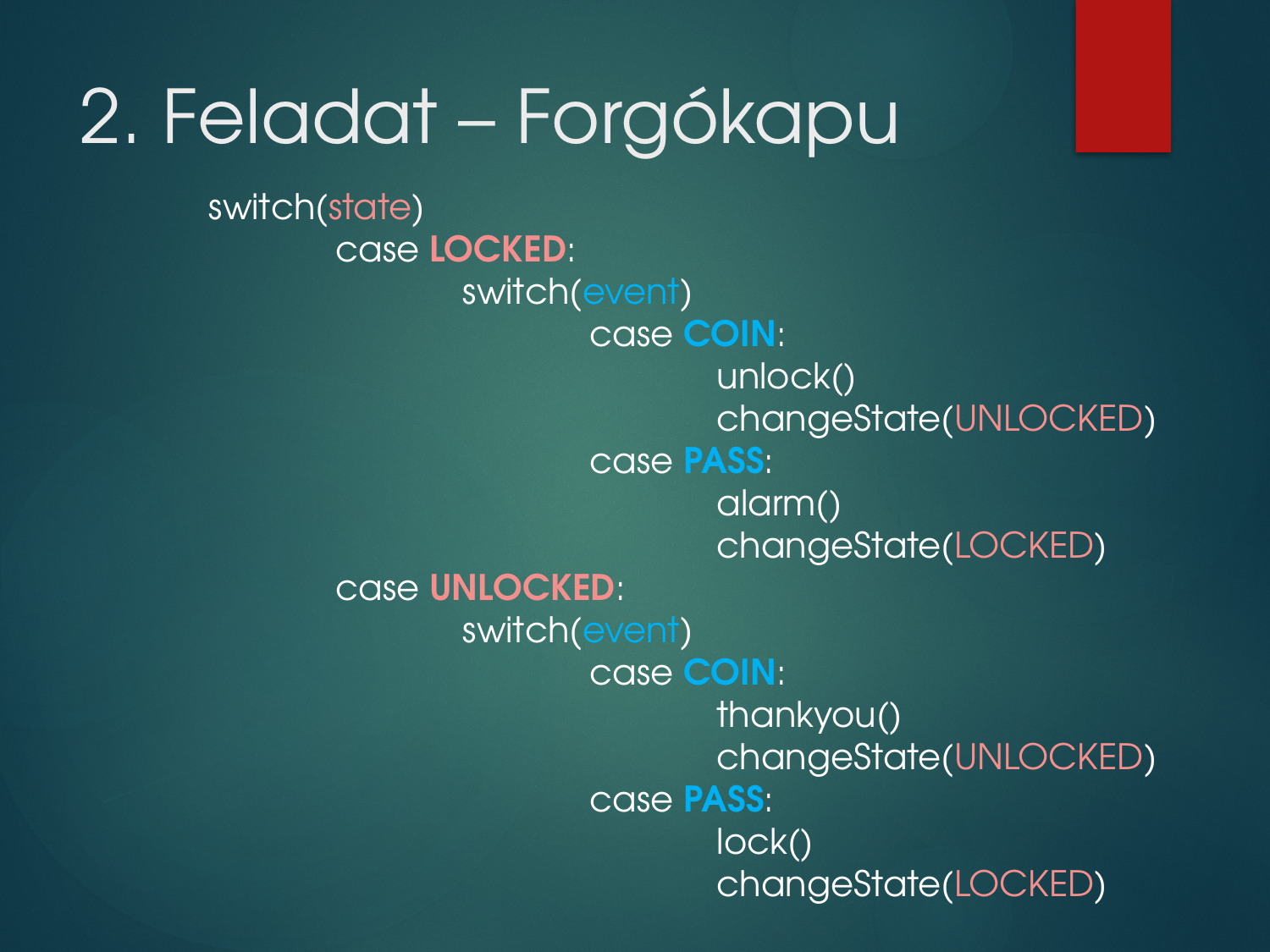

# 2. Feladat – Forgókapu
switch(state)
	case LOCKED:
		switch(event)
			case COIN:
				unlock()
				changeState(UNLOCKED)
			case PASS:
				alarm()
				changeState(LOCKED)
	case UNLOCKED:
		switch(event)
			case COIN:
				thankyou()
				changeState(UNLOCKED)
			case PASS:
				lock()
				changeState(LOCKED)